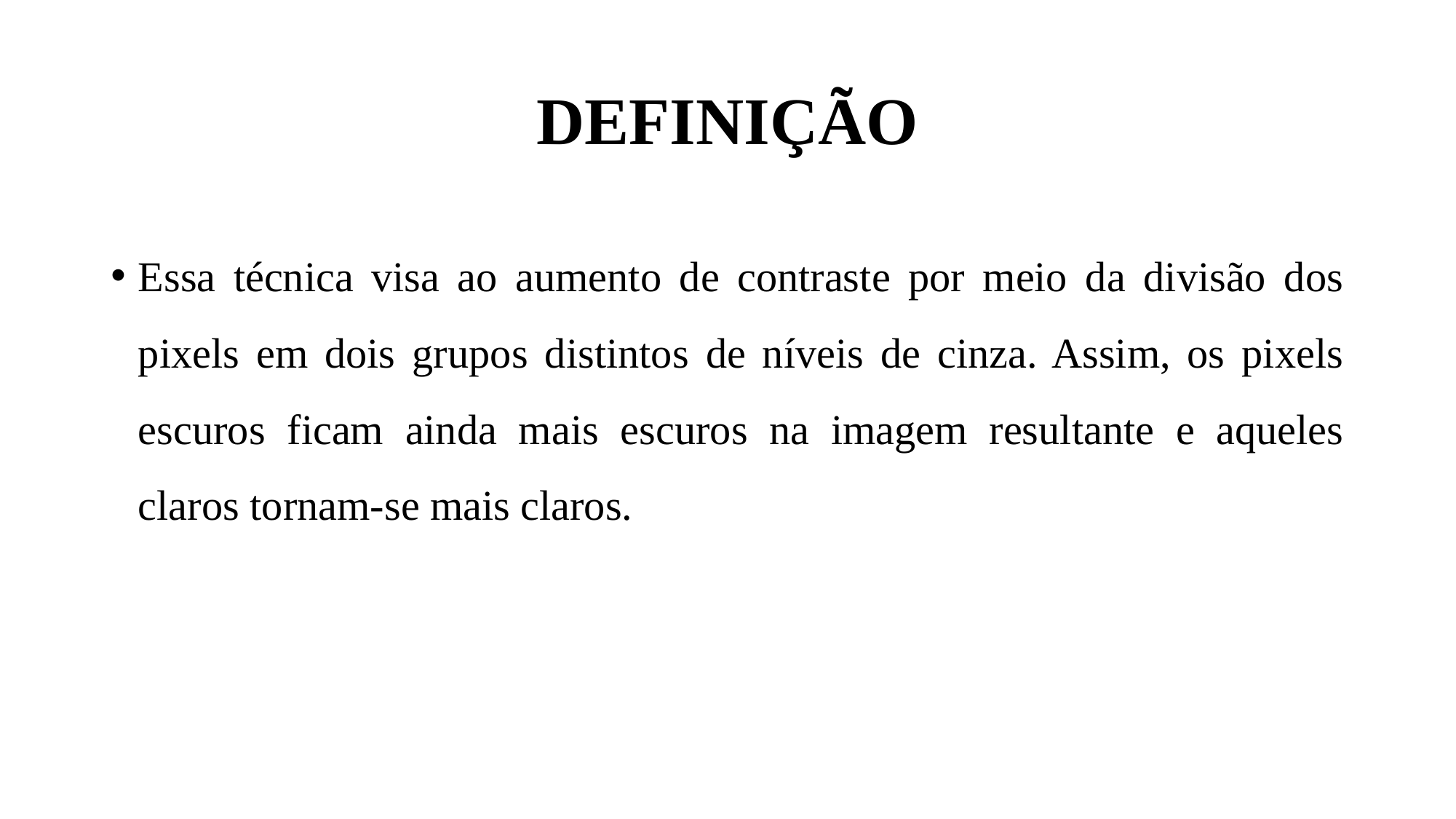

# DEFINIÇÃO
Essa técnica visa ao aumento de contraste por meio da divisão dos pixels em dois grupos distintos de níveis de cinza. Assim, os pixels escuros ficam ainda mais escuros na imagem resultante e aqueles claros tornam-se mais claros.